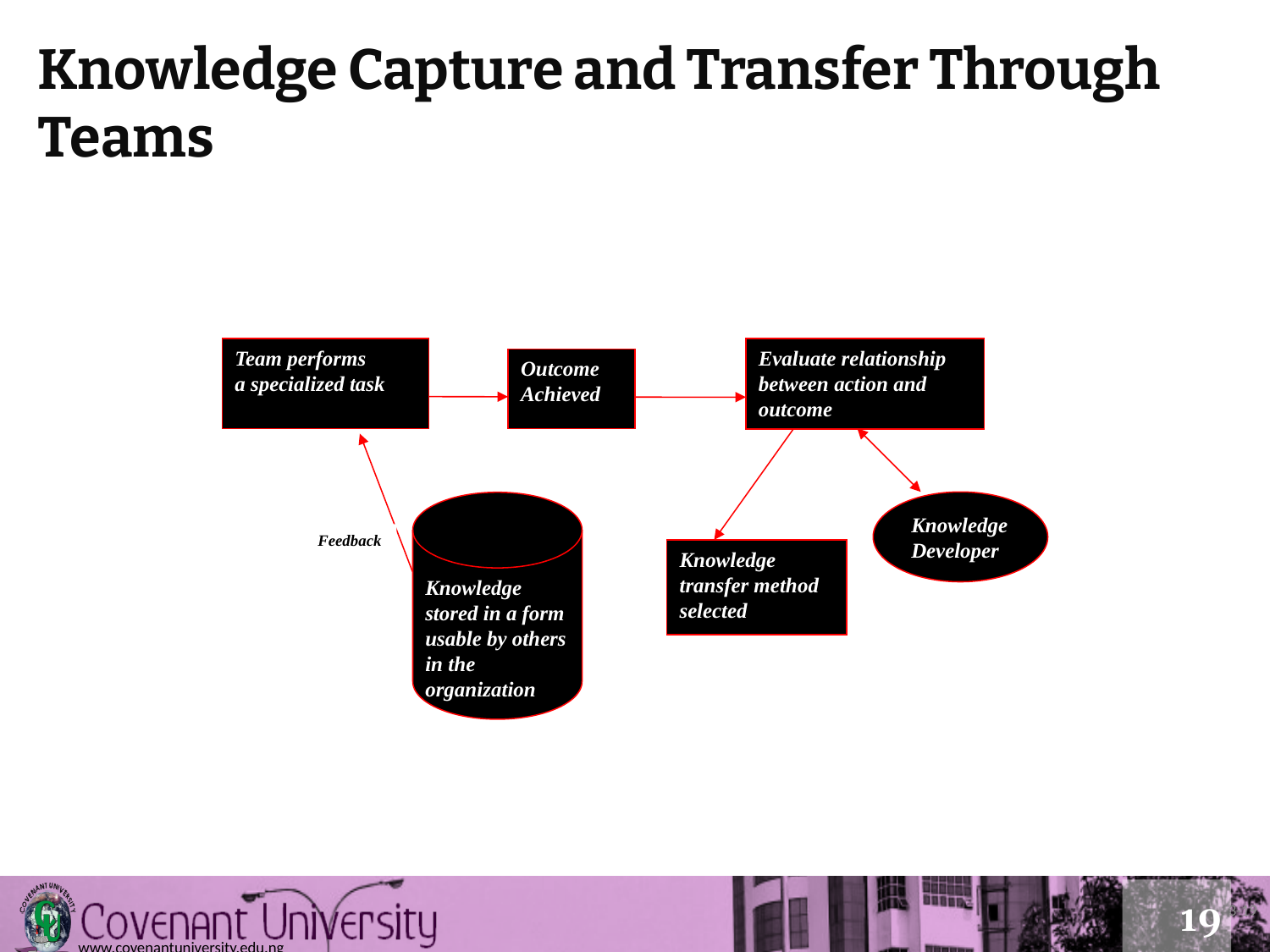

# Knowledge Capture and Transfer Through Teams
Team performs
a specialized task
Evaluate relationship between action and outcome
Outcome Achieved

Knowledge Developer
Knowledge stored in a form usable by others in the organization
 Feedback
Knowledge transfer method selected
3-19